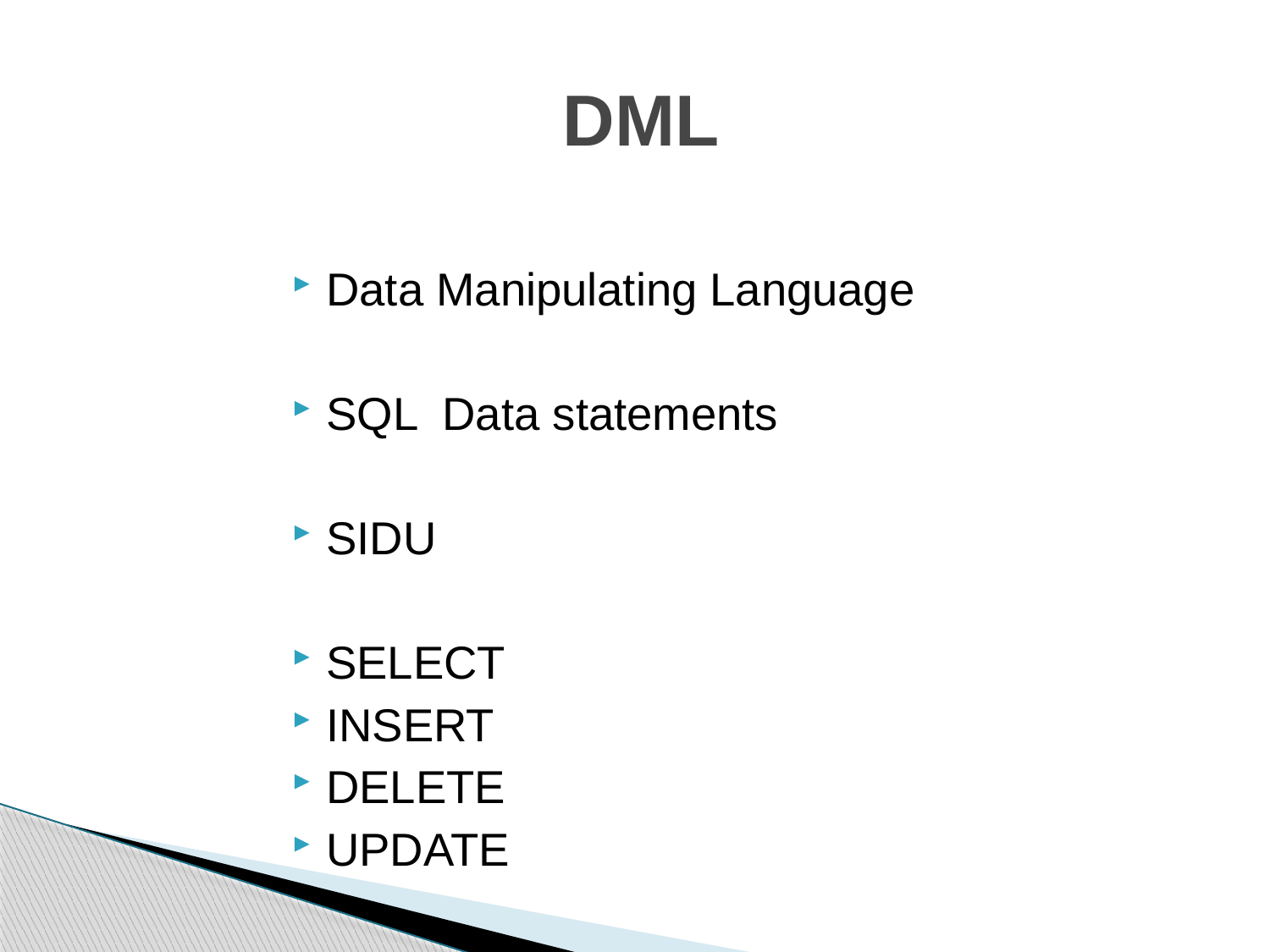

# DML
Data Manipulating Language

SQL  Data statements

SIDU

SELECT
INSERT
DELETE
UPDATE